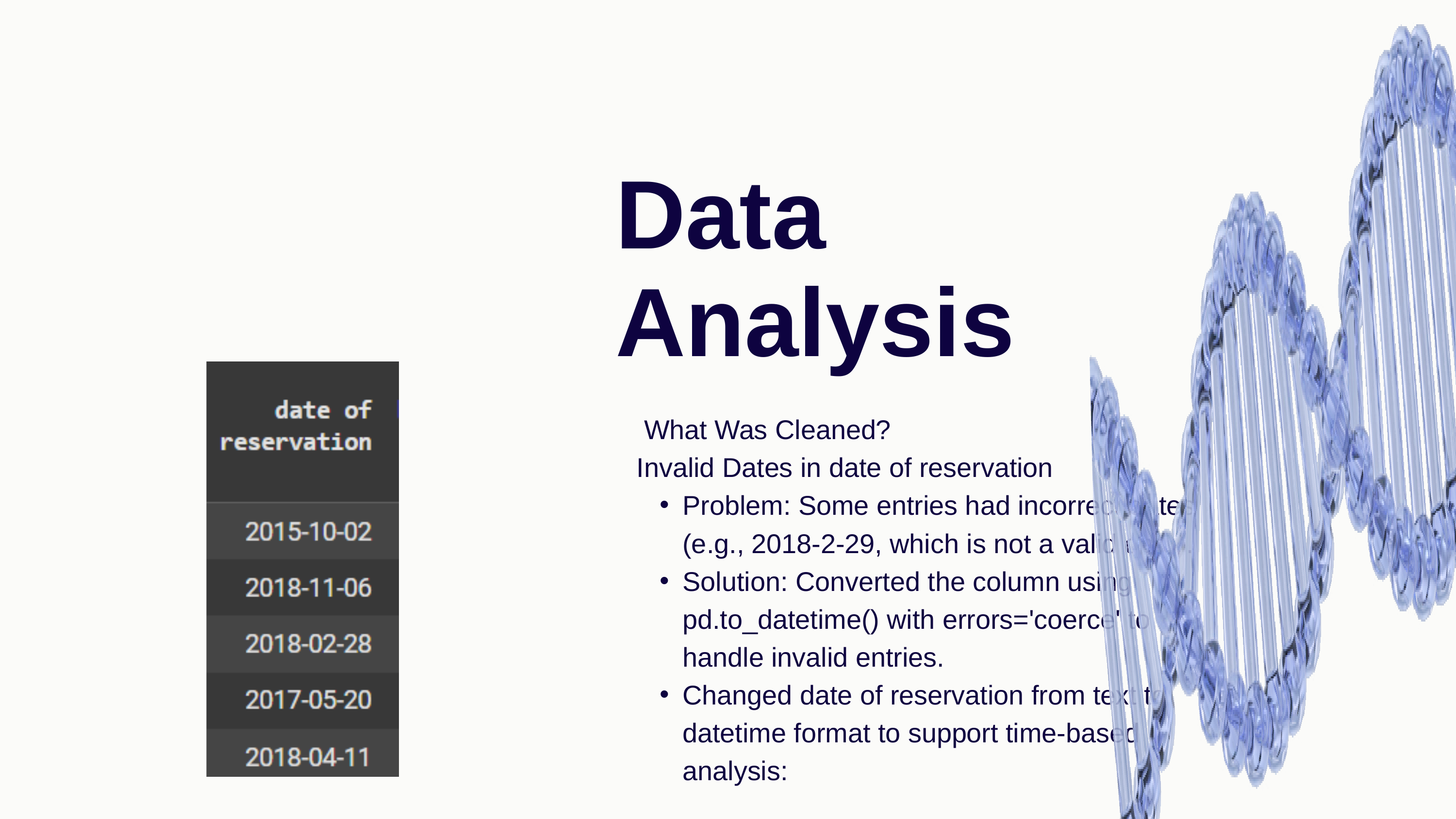

Data
Analysis

 What Was Cleaned?
Invalid Dates in date of reservation
Problem: Some entries had incorrect dates (e.g., 2018-2-29, which is not a valid date).
Solution: Converted the column using pd.to_datetime() with errors='coerce' to handle invalid entries.
Changed date of reservation from text to datetime format to support time-based analysis: